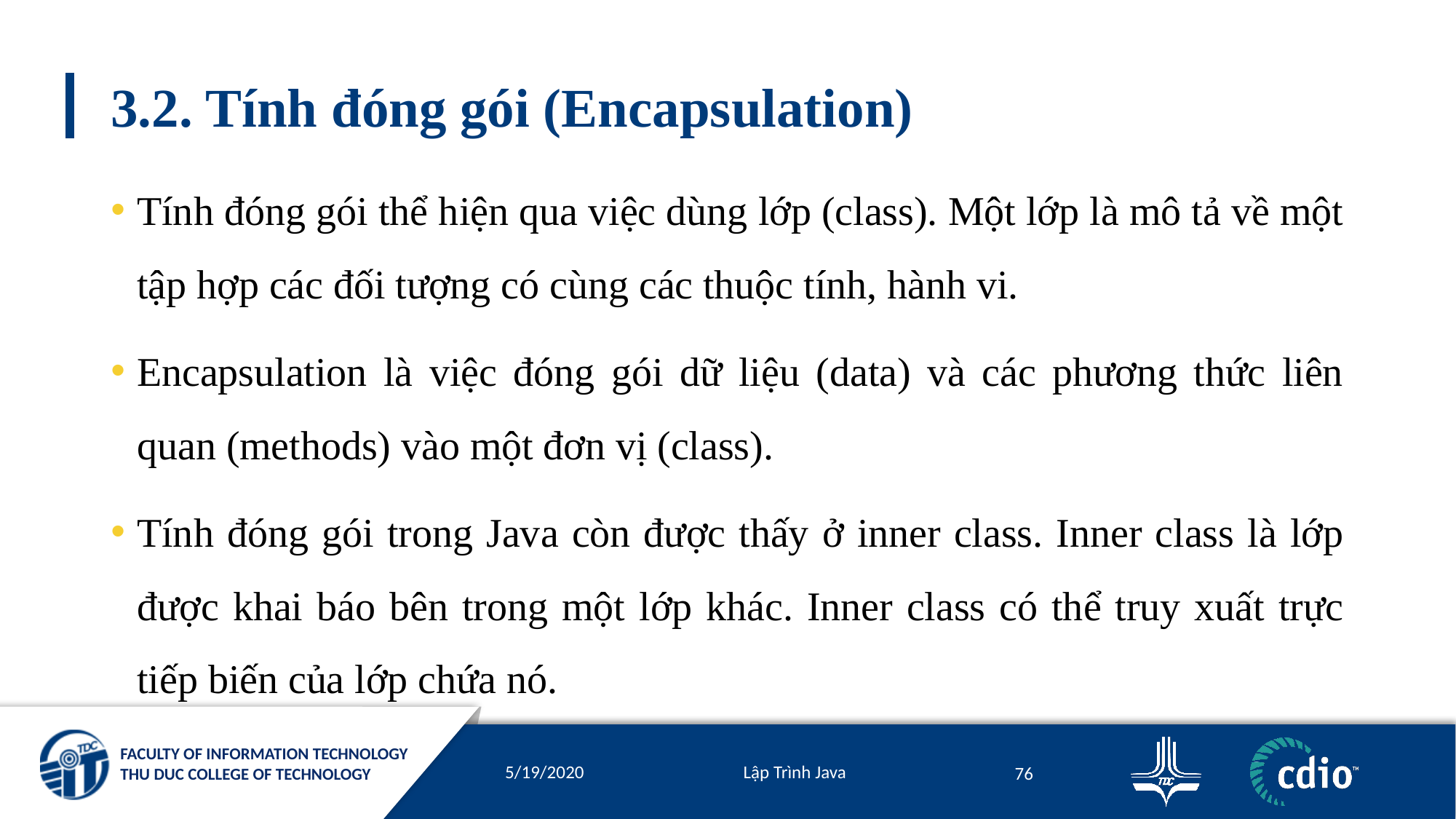

# 3.2. Tính đóng gói (Encapsulation)
Tính đóng gói thể hiện qua việc dùng lớp (class). Một lớp là mô tả về một tập hợp các đối tượng có cùng các thuộc tính, hành vi.
Encapsulation là việc đóng gói dữ liệu (data) và các phương thức liên quan (methods) vào một đơn vị (class).
Tính đóng gói trong Java còn được thấy ở inner class. Inner class là lớp được khai báo bên trong một lớp khác. Inner class có thể truy xuất trực tiếp biến của lớp chứa nó.